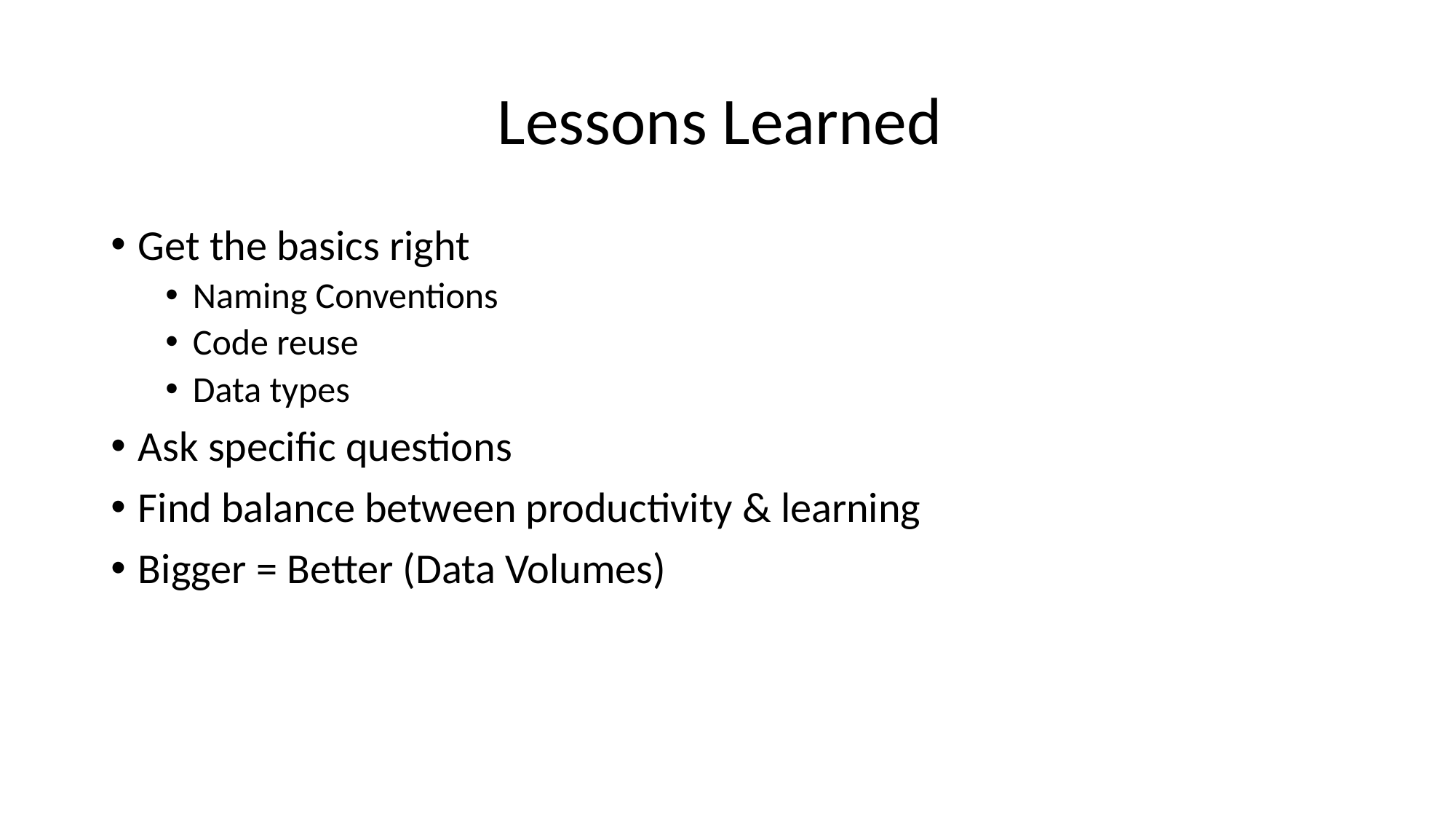

# Lessons Learned
Get the basics right
Naming Conventions
Code reuse
Data types
Ask specific questions
Find balance between productivity & learning
Bigger = Better (Data Volumes)